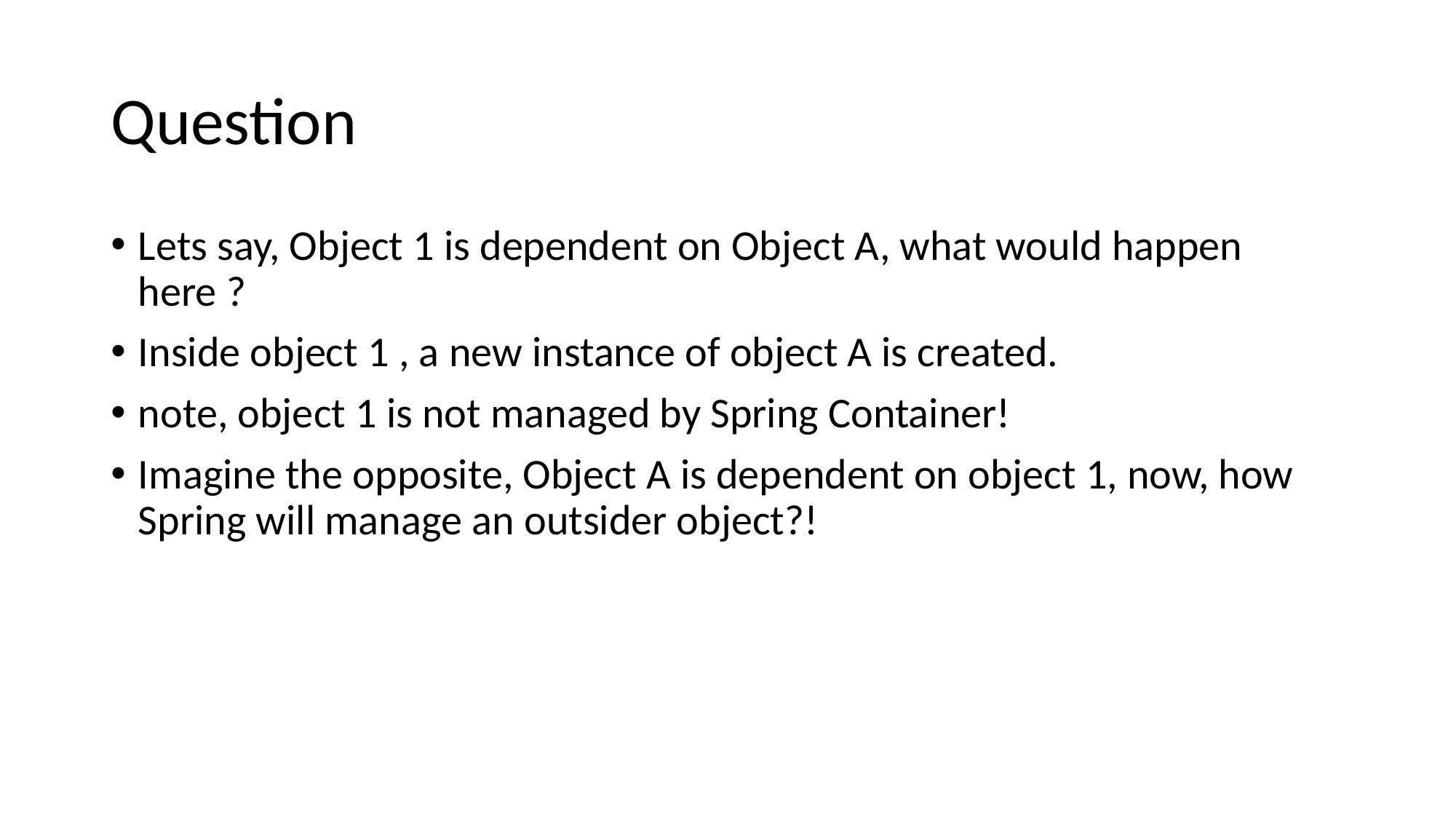

# Question
Lets say, Object 1 is dependent on Object A, what would happen here ?
Inside object 1 , a new instance of object A is created.
note, object 1 is not managed by Spring Container!
Imagine the opposite, Object A is dependent on object 1, now, how Spring will manage an outsider object?!